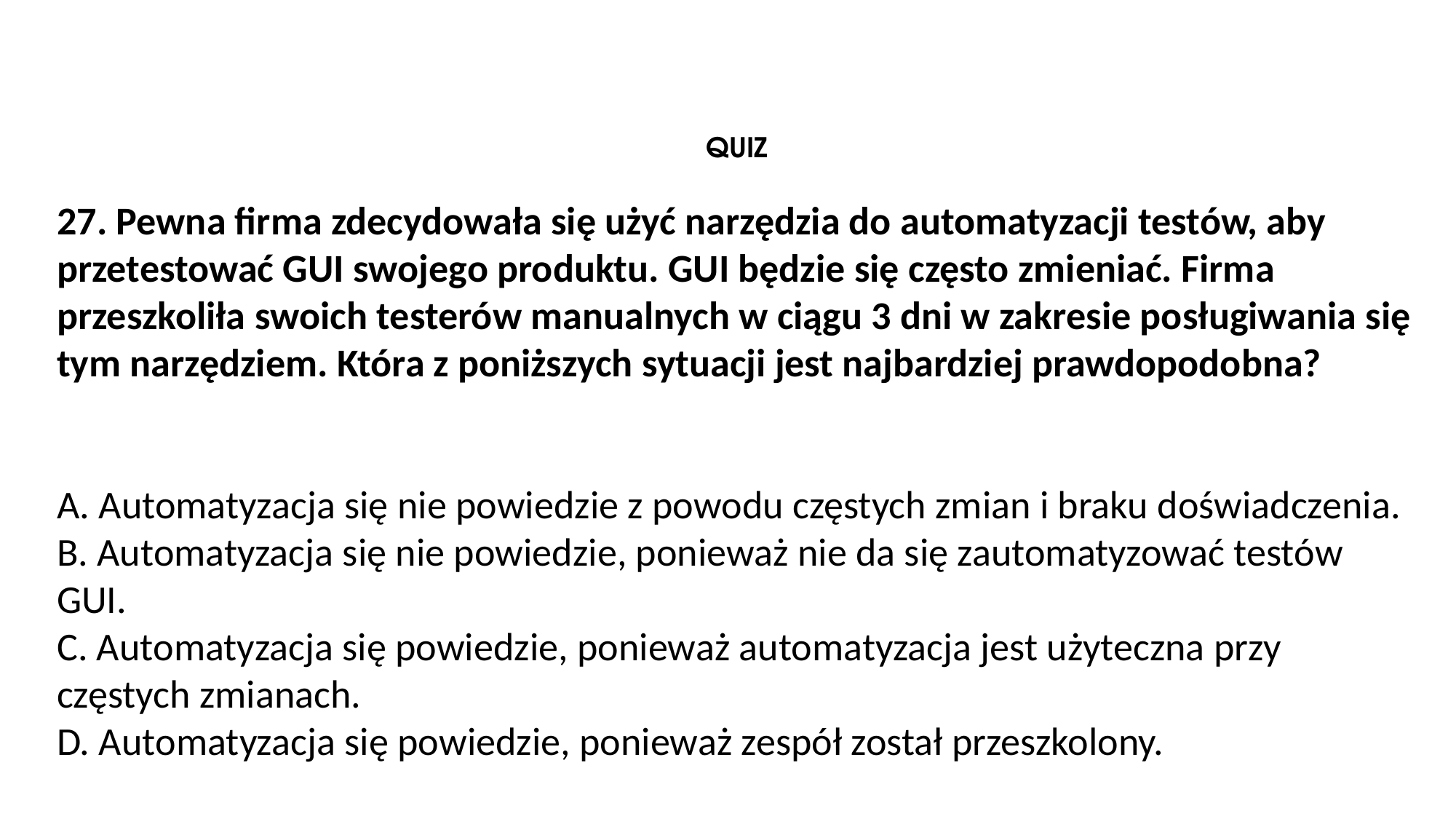

QUIZ

27. Pewna firma zdecydowała się użyć narzędzia do automatyzacji testów, aby przetestować GUI swojego produktu. GUI będzie się często zmieniać. Firma przeszkoliła swoich testerów manualnych w ciągu 3 dni w zakresie posługiwania się tym narzędziem. Która z poniższych sytuacji jest najbardziej prawdopodobna?

A. Automatyzacja się nie powiedzie z powodu częstych zmian i braku doświadczenia.
B. Automatyzacja się nie powiedzie, ponieważ nie da się zautomatyzować testów GUI.
C. Automatyzacja się powiedzie, ponieważ automatyzacja jest użyteczna przy częstych zmianach.
D. Automatyzacja się powiedzie, ponieważ zespół został przeszkolony.